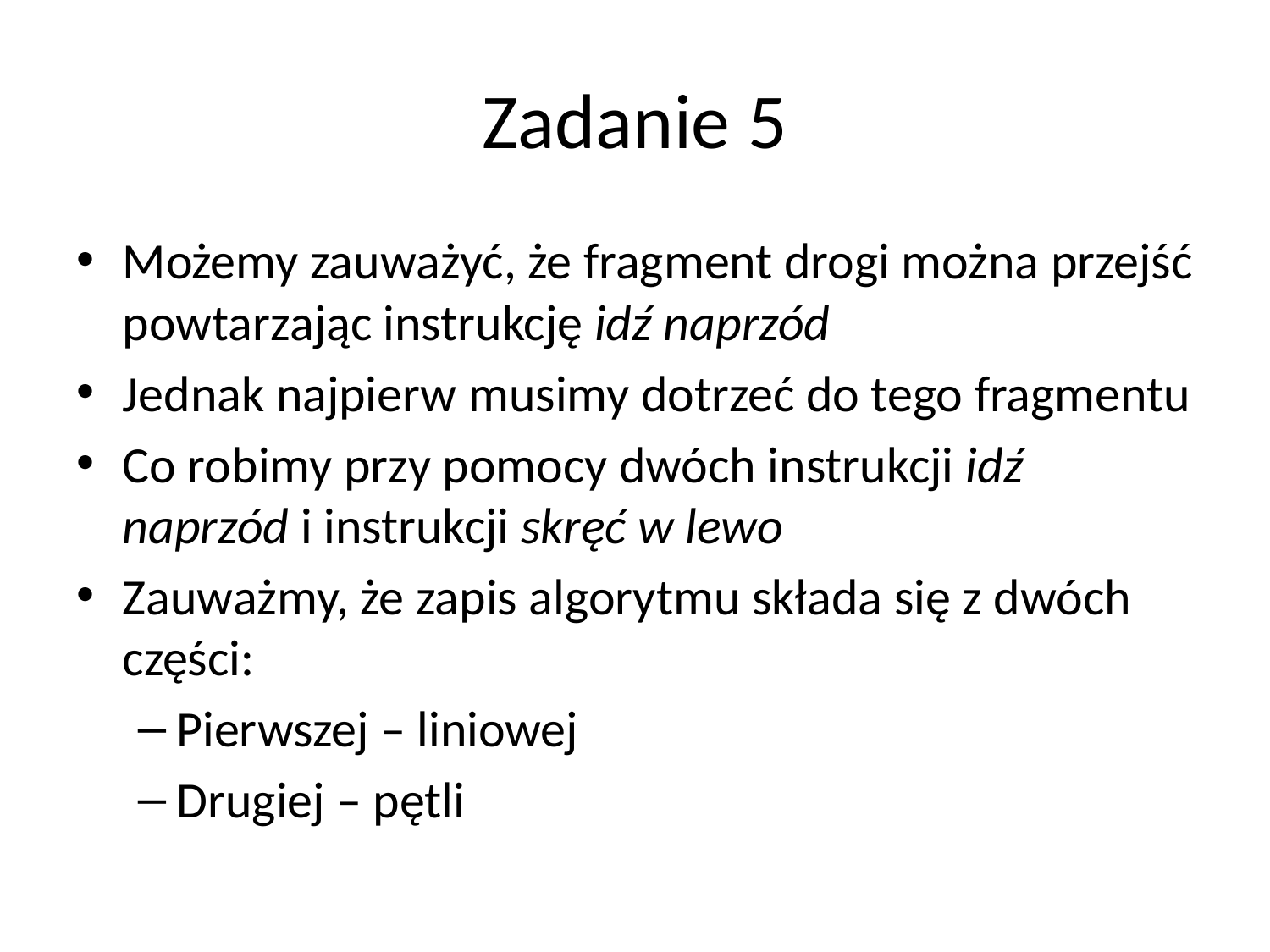

# Zadanie 5
Możemy zauważyć, że fragment drogi można przejść powtarzając instrukcję idź naprzód
Jednak najpierw musimy dotrzeć do tego fragmentu
Co robimy przy pomocy dwóch instrukcji idź naprzód i instrukcji skręć w lewo
Zauważmy, że zapis algorytmu składa się z dwóch części:
Pierwszej – liniowej
Drugiej – pętli